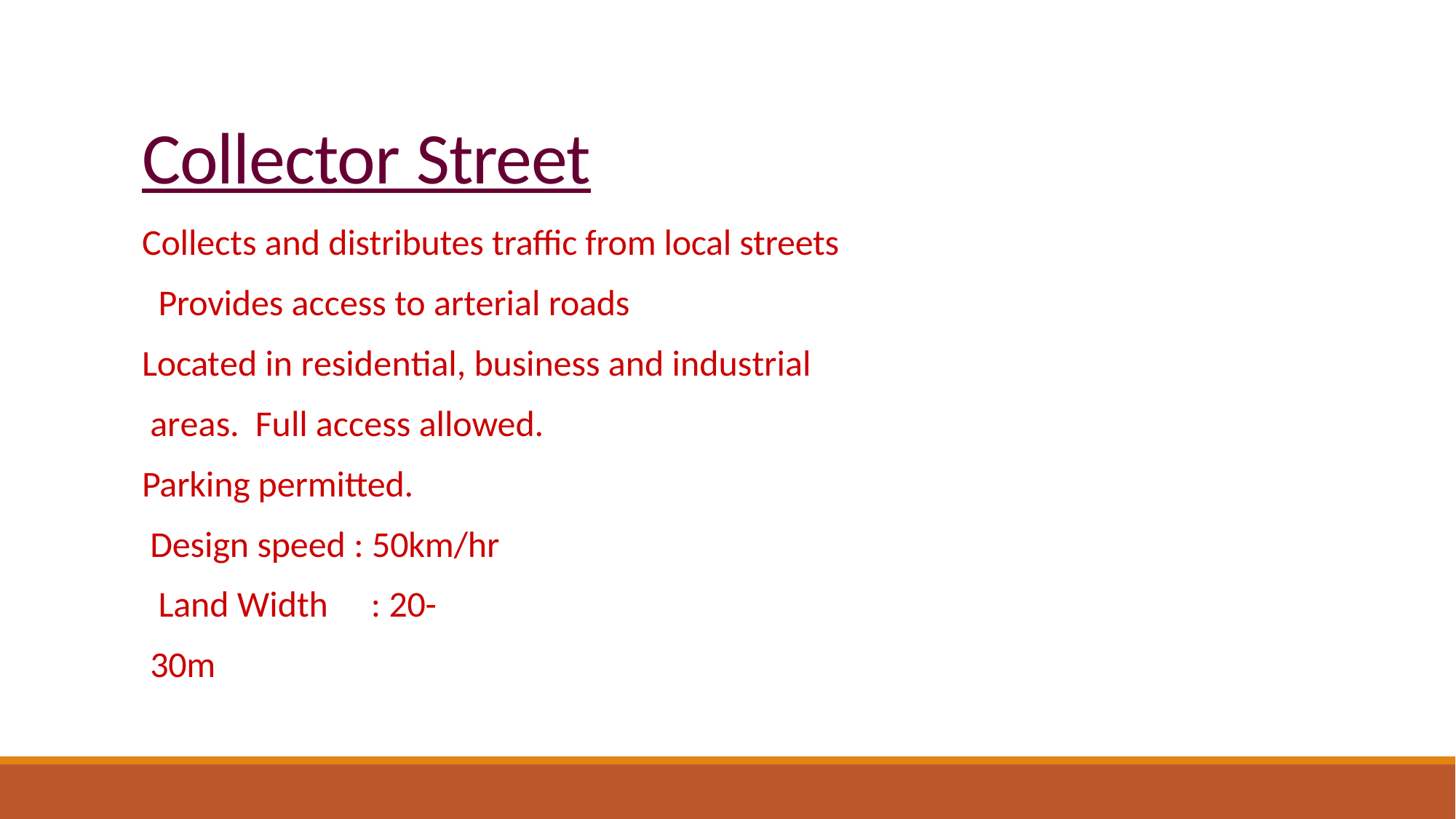

# Collector Street
Collects and distributes traffic from local streets  Provides access to arterial roads
Located in residential, business and industrial	areas.  Full access allowed.
Parking permitted.  Design speed : 50km/hr  Land Width	: 20-30m